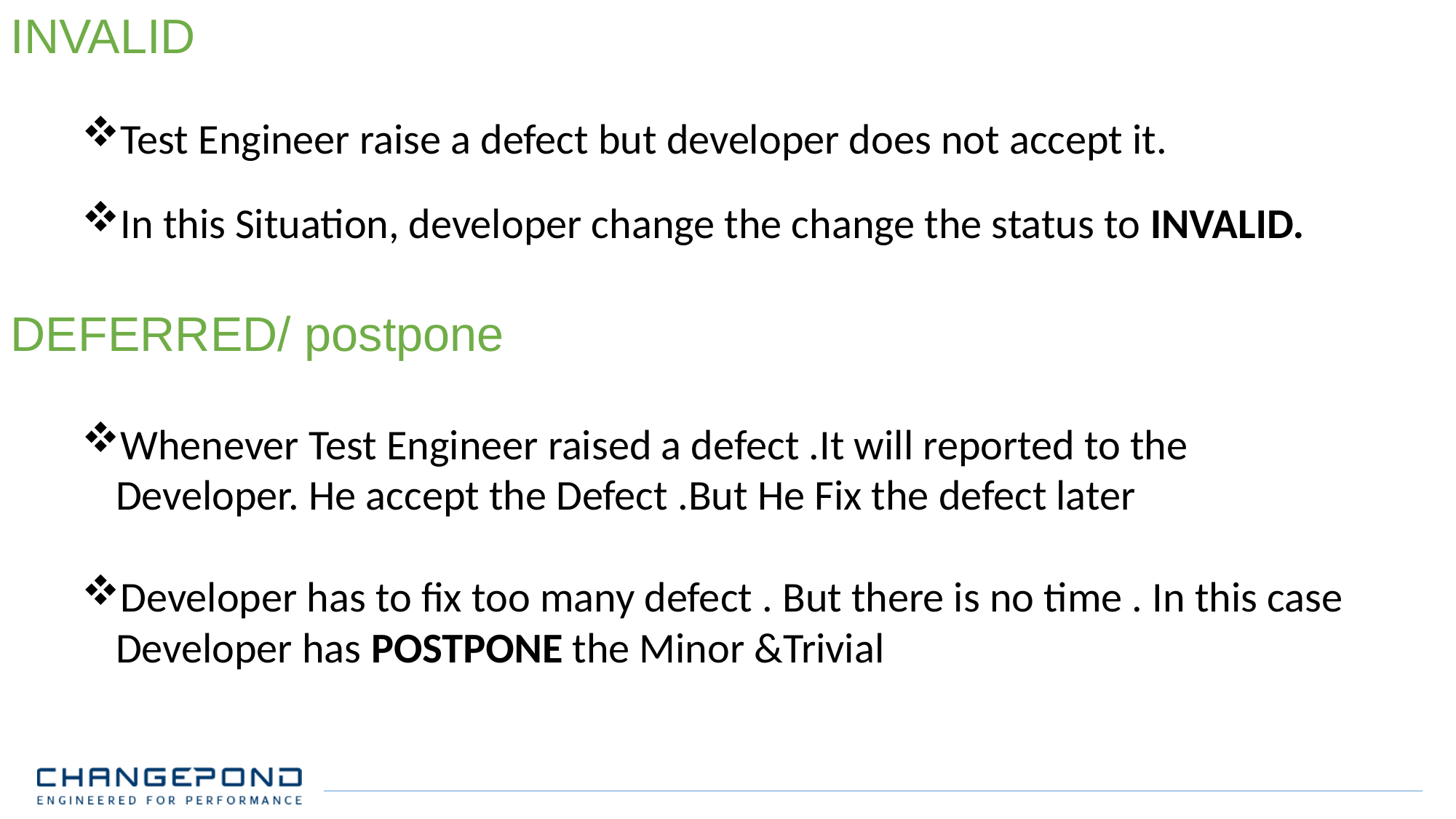

INVALID
Test Engineer raise a defect but developer does not accept it.
In this Situation, developer change the change the status to INVALID.
DEFERRED/ postpone
Whenever Test Engineer raised a defect .It will reported to the Developer. He accept the Defect .But He Fix the defect later

Developer has to fix too many defect . But there is no time . In this case Developer has POSTPONE the Minor &Trivial